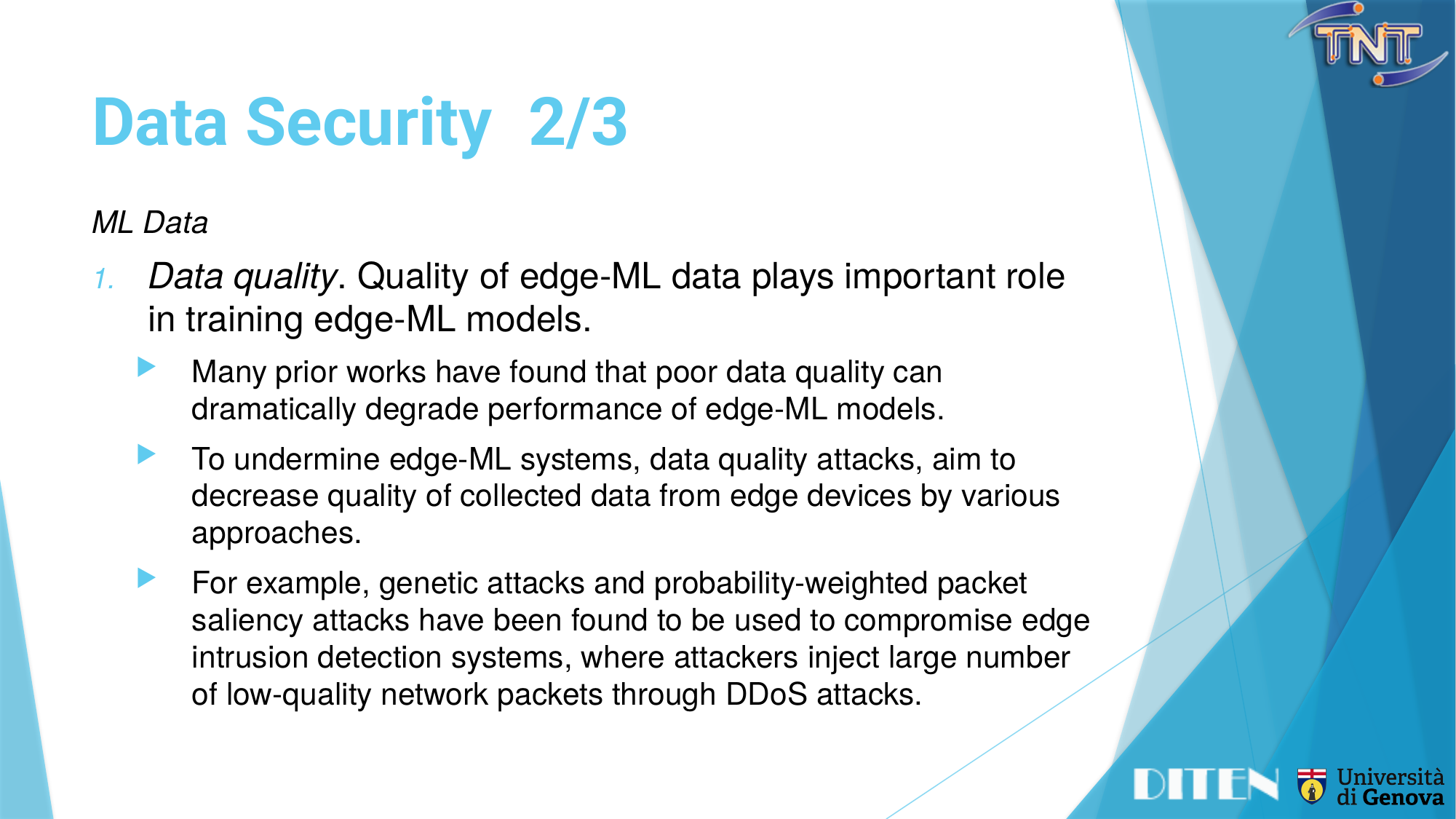

# Data Security	2/3
ML Data
Data quality. Quality of edge-ML data plays important role in training edge-ML models.
Many prior works have found that poor data quality can dramatically degrade performance of edge-ML models.
To undermine edge-ML systems, data quality attacks, aim to decrease quality of collected data from edge devices by various approaches.
For example, genetic attacks and probability-weighted packet saliency attacks have been found to be used to compromise edge intrusion detection systems, where attackers inject large number of low-quality network packets through DDoS attacks.